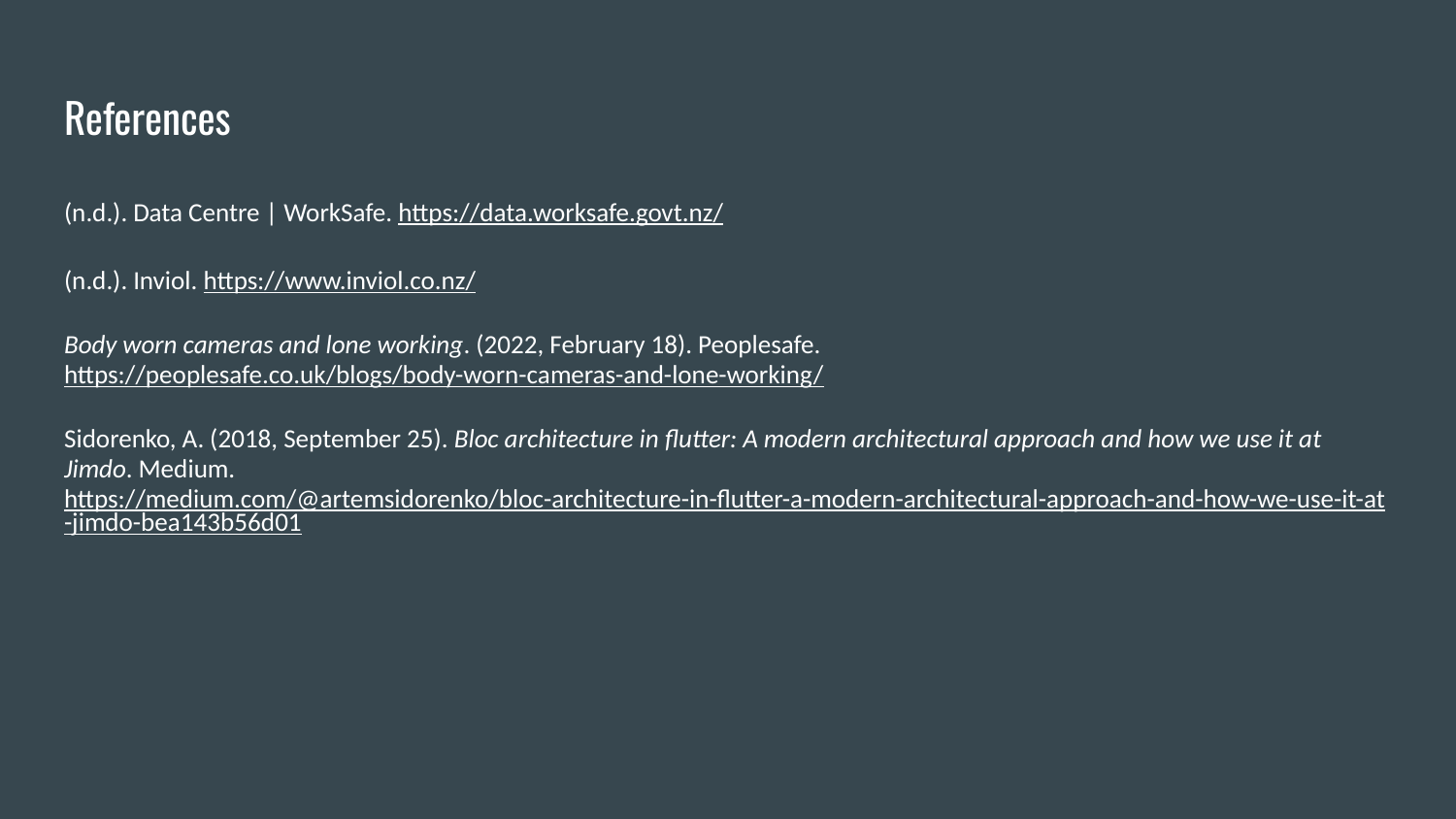

# References
(n.d.). Data Centre | WorkSafe. https://data.worksafe.govt.nz/

(n.d.). Inviol. https://www.inviol.co.nz/

Body worn cameras and lone working. (2022, February 18). Peoplesafe. https://peoplesafe.co.uk/blogs/body-worn-cameras-and-lone-working/

Sidorenko, A. (2018, September 25). Bloc architecture in flutter: A modern architectural approach and how we use it at Jimdo. Medium. https://medium.com/@artemsidorenko/bloc-architecture-in-flutter-a-modern-architectural-approach-and-how-we-use-it-at-jimdo-bea143b56d01